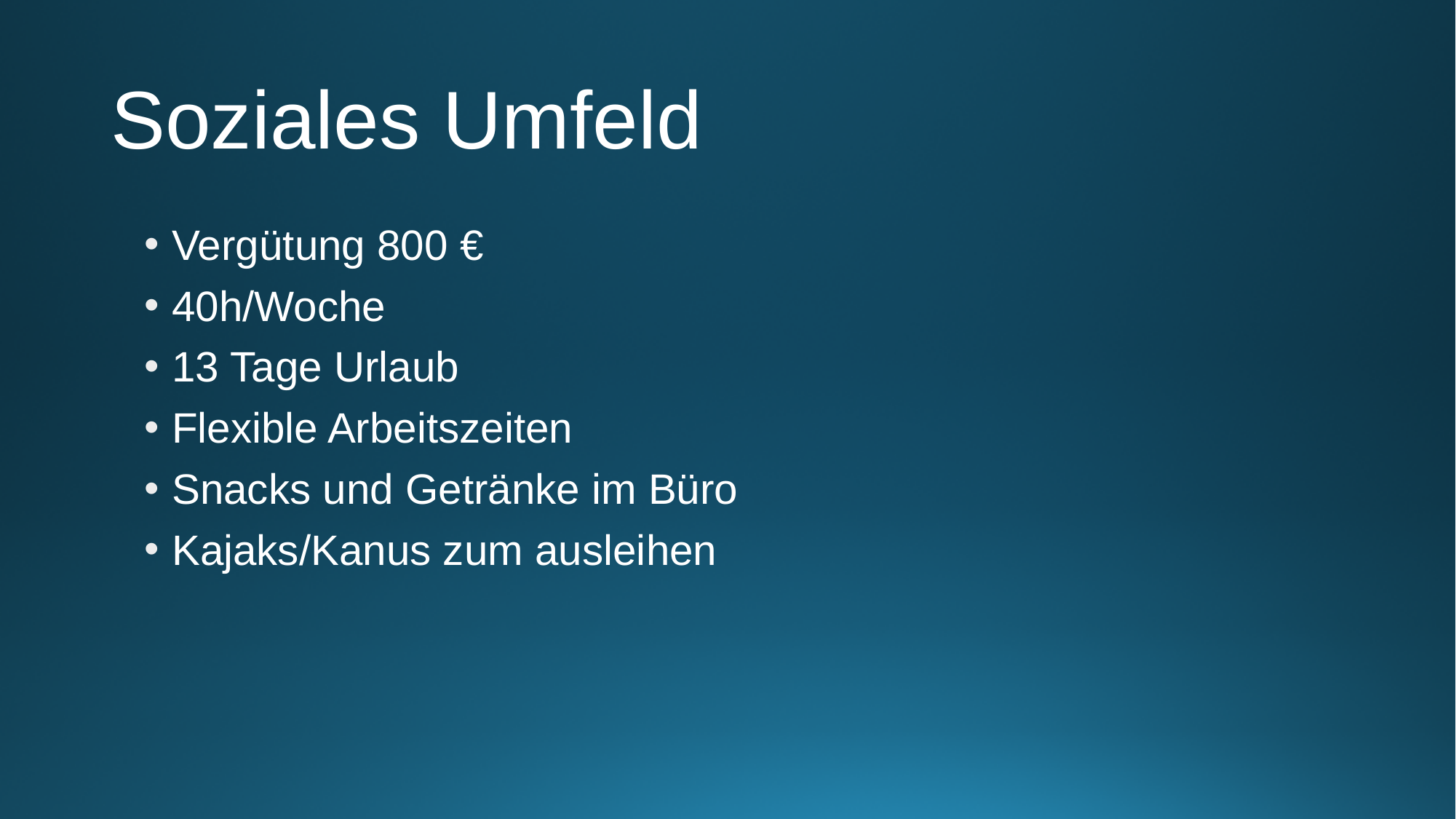

# Soziales Umfeld
Vergütung 800 €
40h/Woche
13 Tage Urlaub
Flexible Arbeitszeiten
Snacks und Getränke im Büro
Kajaks/Kanus zum ausleihen